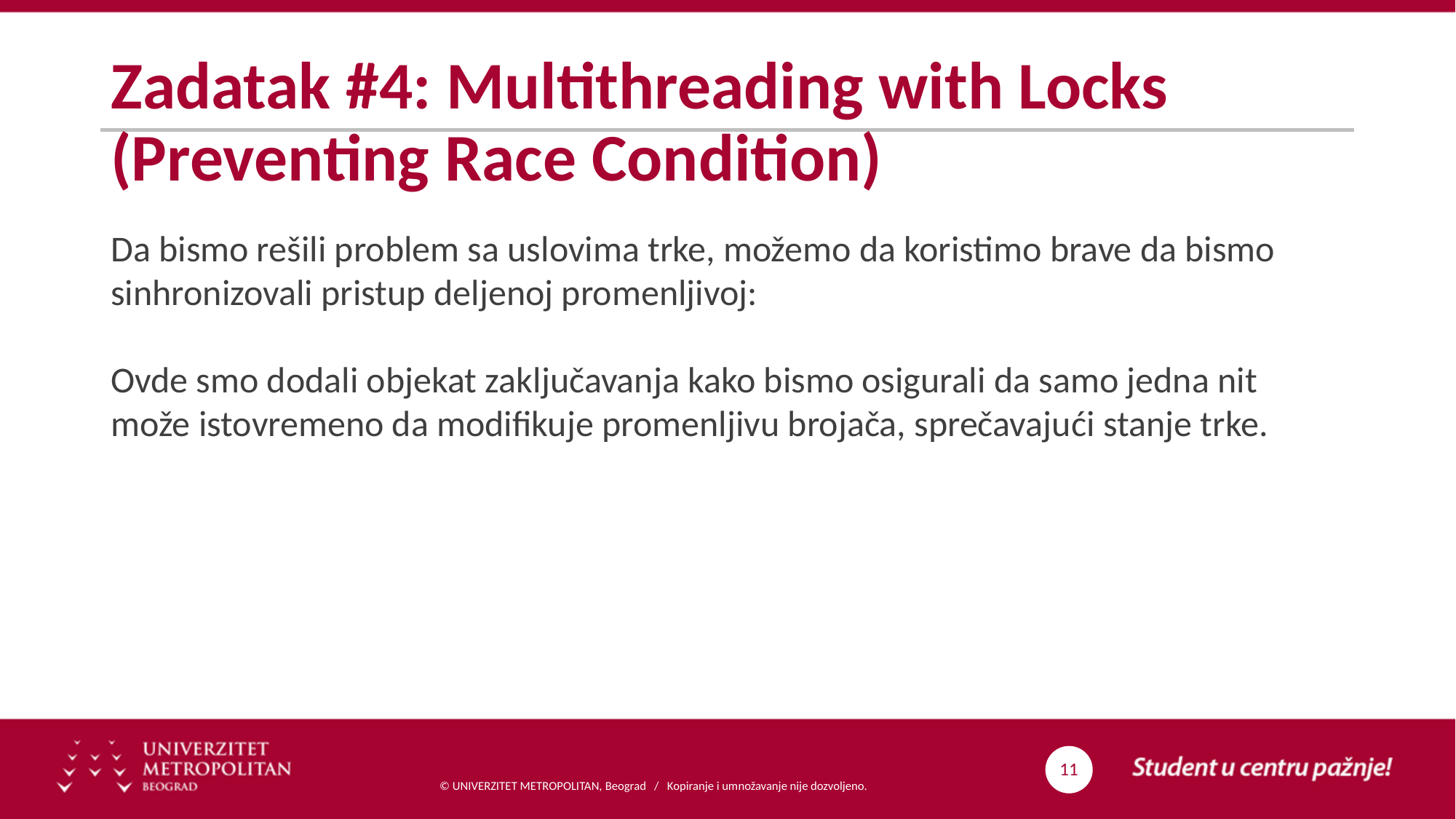

# Zadatak #4: Multithreading with Locks (Preventing Race Condition)
Da bismo rešili problem sa uslovima trke, možemo da koristimo brave da bismo sinhronizovali pristup deljenoj promenljivoj:

Ovde smo dodali objekat zaključavanja kako bismo osigurali da samo jedna nit može istovremeno da modifikuje promenljivu brojača, sprečavajući stanje trke.